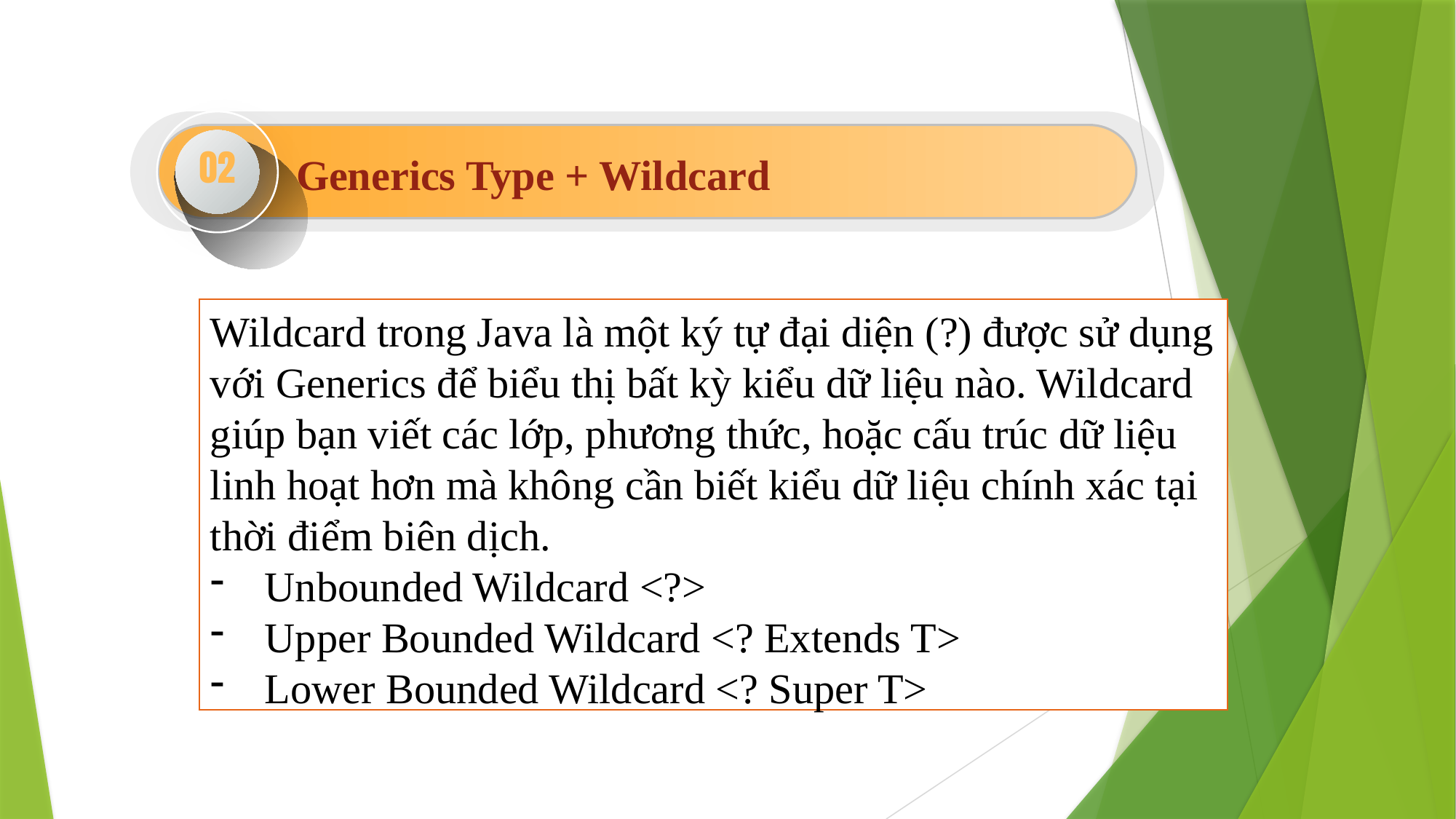

02

Generics Type + Wildcard
Wildcard trong Java là một ký tự đại diện (?) được sử dụng với Generics để biểu thị bất kỳ kiểu dữ liệu nào. Wildcard giúp bạn viết các lớp, phương thức, hoặc cấu trúc dữ liệu linh hoạt hơn mà không cần biết kiểu dữ liệu chính xác tại thời điểm biên dịch.
Unbounded Wildcard <?>
Upper Bounded Wildcard <? Extends T>
Lower Bounded Wildcard <? Super T>